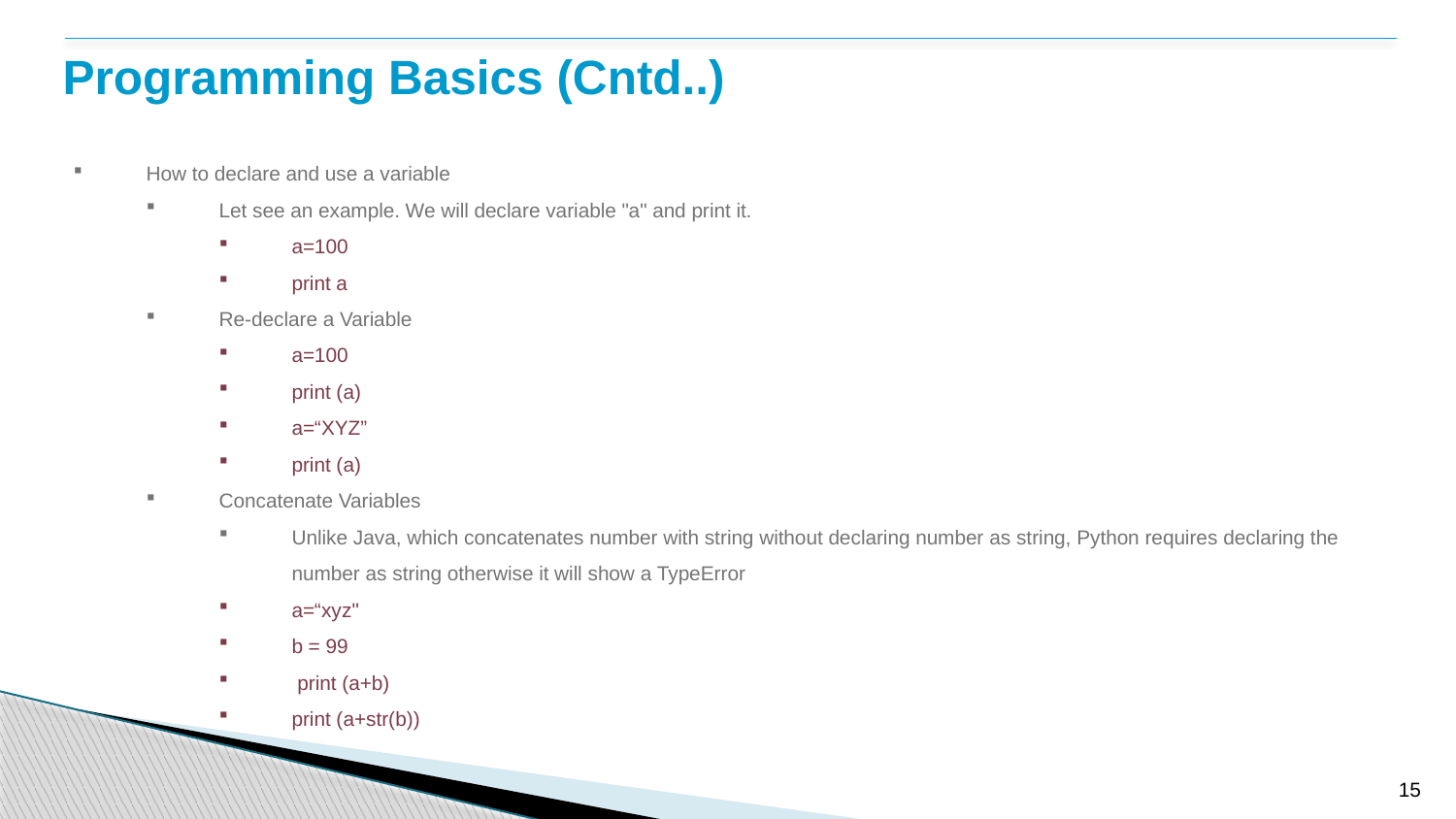

# Programming Basics (Cntd..)
How to declare and use a variable
Let see an example. We will declare variable "a" and print it.
a=100
print a
Re-declare a Variable
a=100
print (a)
a=“XYZ”
print (a)
Concatenate Variables
Unlike Java, which concatenates number with string without declaring number as string, Python requires declaring the number as string otherwise it will show a TypeError
a=“xyz"
b = 99
 print (a+b)
print (a+str(b))
15